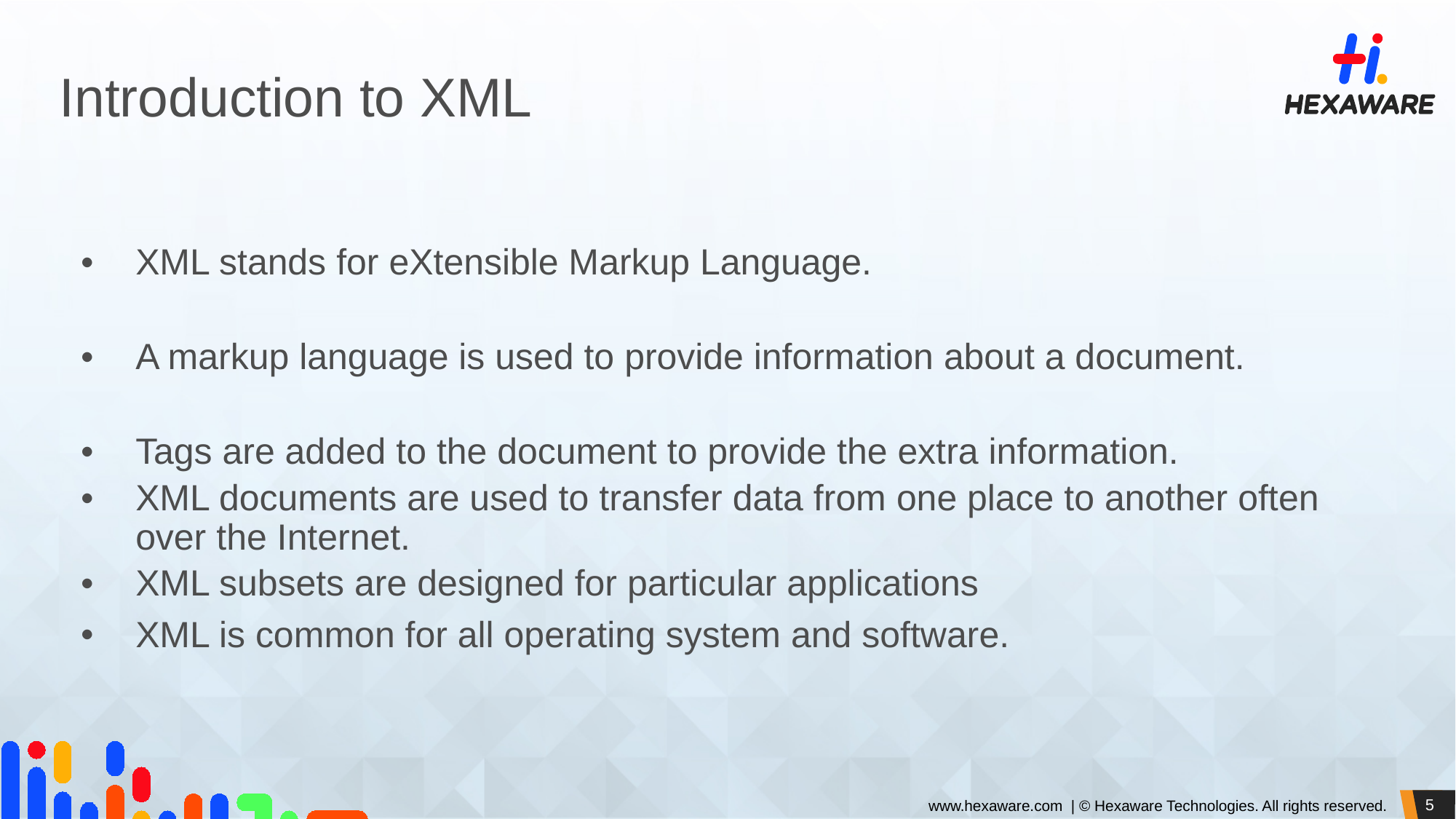

# Introduction to XML
XML stands for eXtensible Markup Language.
A markup language is used to provide information about a document.
Tags are added to the document to provide the extra information.
XML documents are used to transfer data from one place to another often over the Internet.
XML subsets are designed for particular applications
XML is common for all operating system and software.